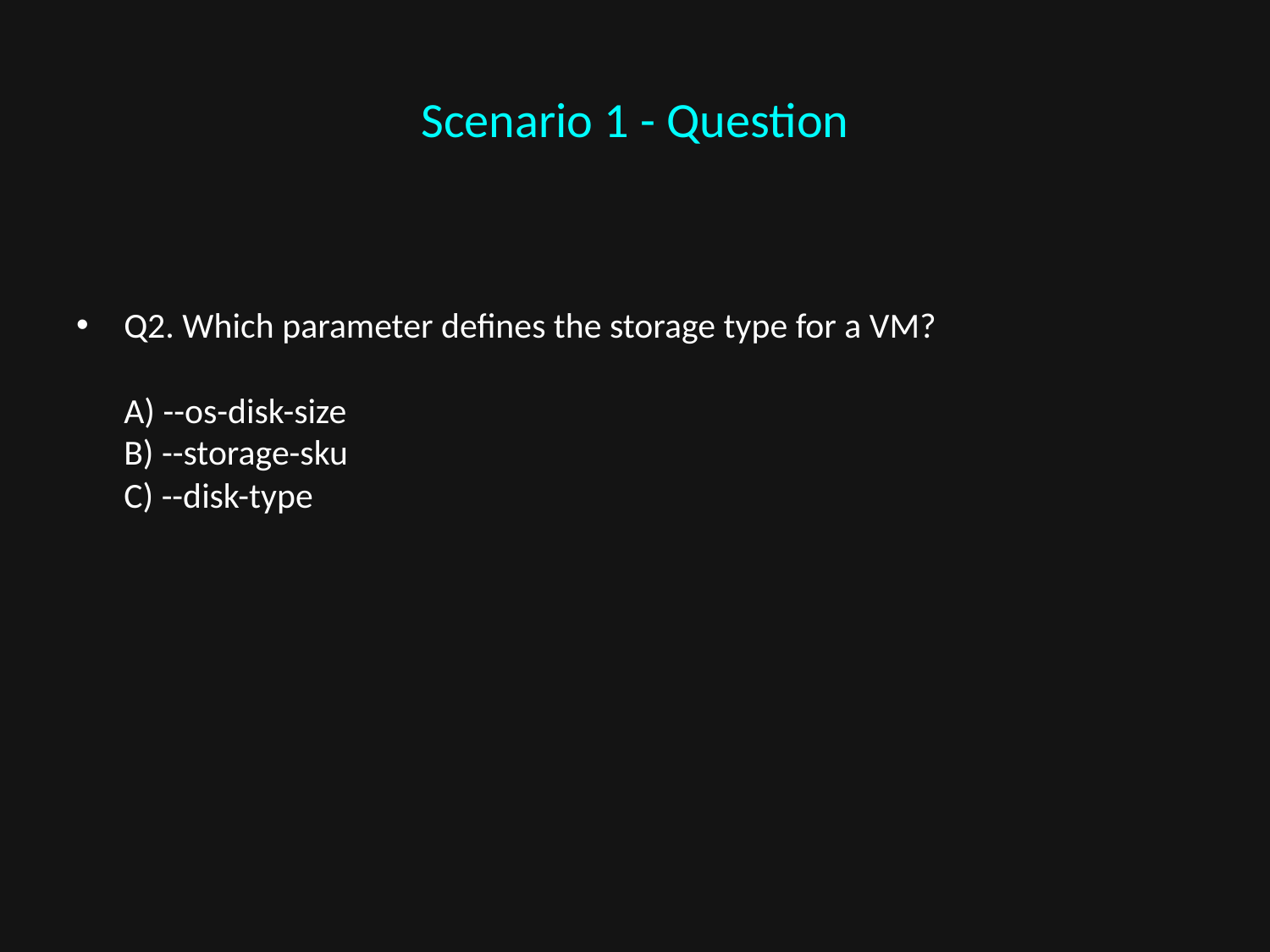

# Scenario 1 - Question

Q2. Which parameter defines the storage type for a VM?
A) --os-disk-size
B) --storage-sku
C) --disk-type